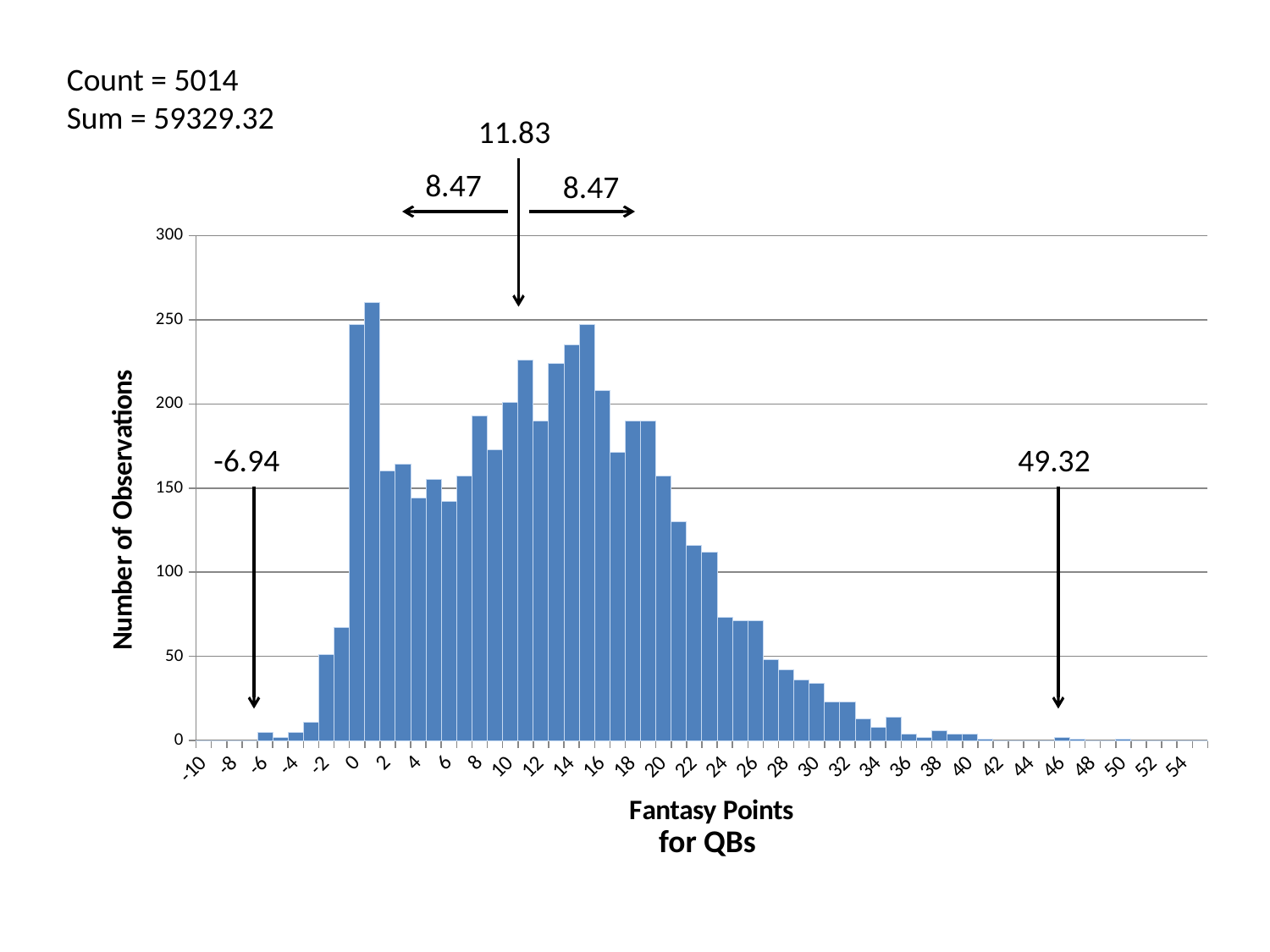

Count = 5014
Sum = 59329.32
11.83
8.47
8.47

### Chart

| Category |  |
|---|---|
| -10 | 0.0 |
| -9 | 0.0 |
| -8 | 0.0 |
| -7 | 0.0 |
| -6 | 5.0 |
| -5 | 2.0 |
| -4 | 5.0 |
| -3 | 11.0 |
| -2 | 51.0 |
| -1 | 67.0 |
| 0 | 247.0 |
| 1 | 260.0 |
| 2 | 160.0 |
| 3 | 164.0 |
| 4 | 144.0 |
| 5 | 155.0 |
| 6 | 142.0 |
| 7 | 157.0 |
| 8 | 193.0 |
| 9 | 173.0 |
| 10 | 201.0 |
| 11 | 226.0 |
| 12 | 190.0 |
| 13 | 224.0 |
| 14 | 235.0 |
| 15 | 247.0 |
| 16 | 208.0 |
| 17 | 171.0 |
| 18 | 190.0 |
| 19 | 190.0 |
| 20 | 157.0 |
| 21 | 130.0 |
| 22 | 116.0 |
| 23 | 112.0 |
| 24 | 73.0 |
| 25 | 71.0 |
| 26 | 71.0 |
| 27 | 48.0 |
| 28 | 42.0 |
| 29 | 36.0 |
| 30 | 34.0 |
| 31 | 23.0 |
| 32 | 23.0 |
| 33 | 13.0 |
| 34 | 8.0 |
| 35 | 14.0 |
| 36 | 4.0 |
| 37 | 2.0 |
| 38 | 6.0 |
| 39 | 4.0 |
| 40 | 4.0 |
| 41 | 1.0 |
| 42 | 0.0 |
| 43 | 0.0 |
| 44 | 0.0 |
| 45 | 0.0 |
| 46 | 2.0 |
| 47 | 1.0 |
| 48 | 0.0 |
| 49 | 0.0 |
| 50 | 1.0 |
| 51 | 0.0 |
| 52 | 0.0 |
| 53 | 0.0 |
| 54 | 0.0 |
| 55 | 0.0 |
-6.94
49.32
for QBs